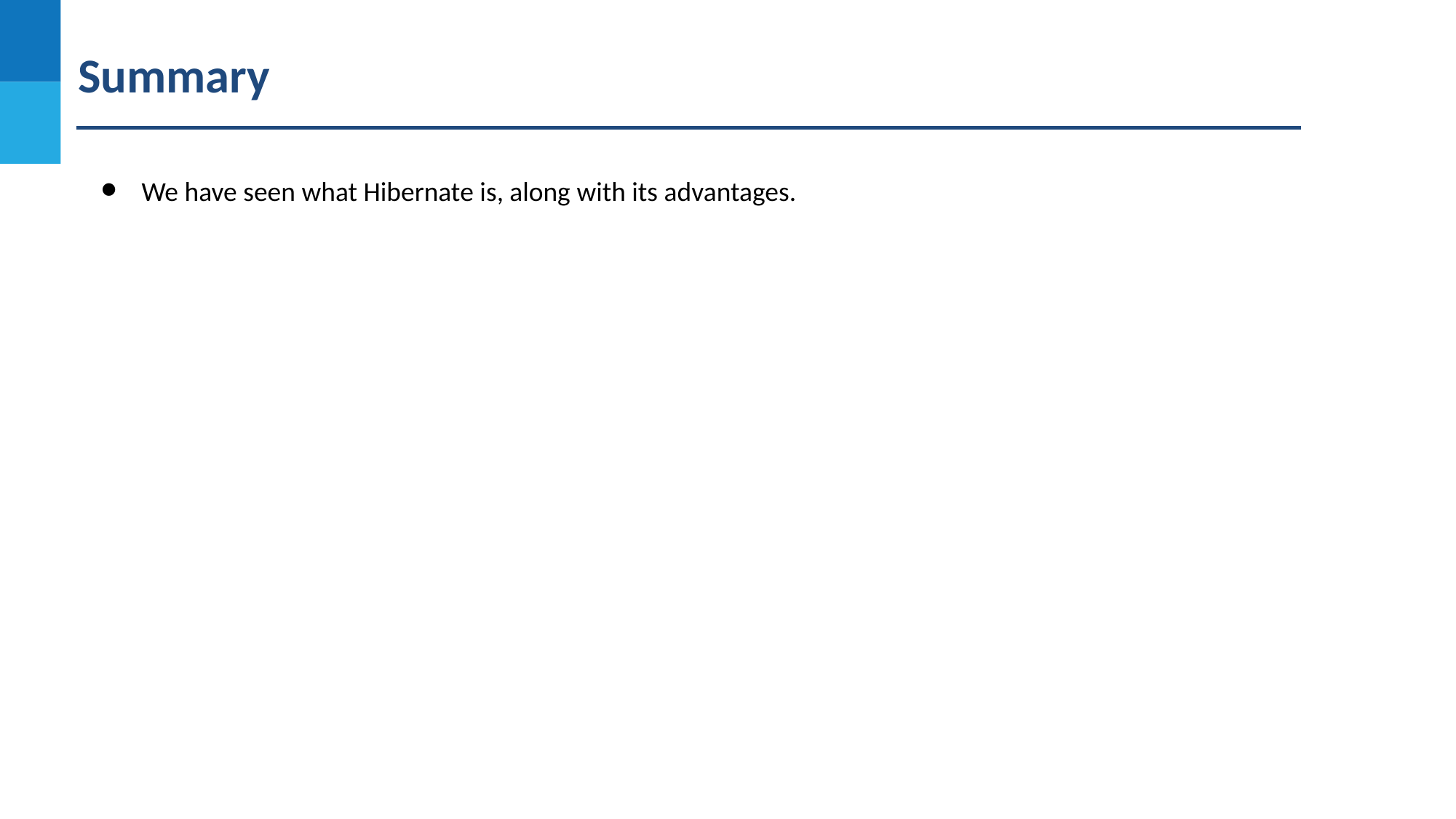

Summary
We have seen what Hibernate is, along with its advantages.